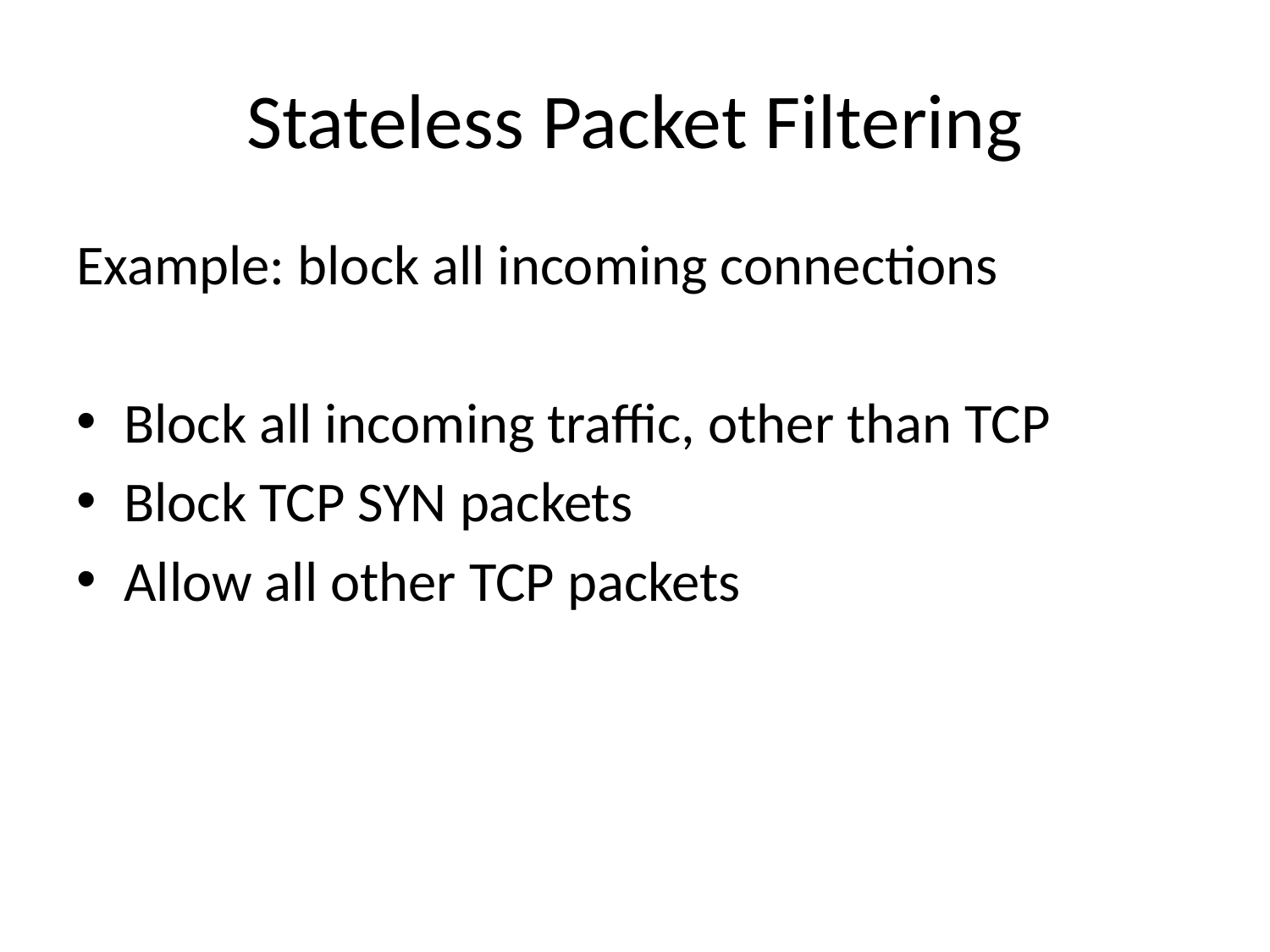

# Stateless Packet Filtering
Example: block all incoming connections

Block all incoming traffic, other than TCP
Block TCP SYN packets
Allow all other TCP packets